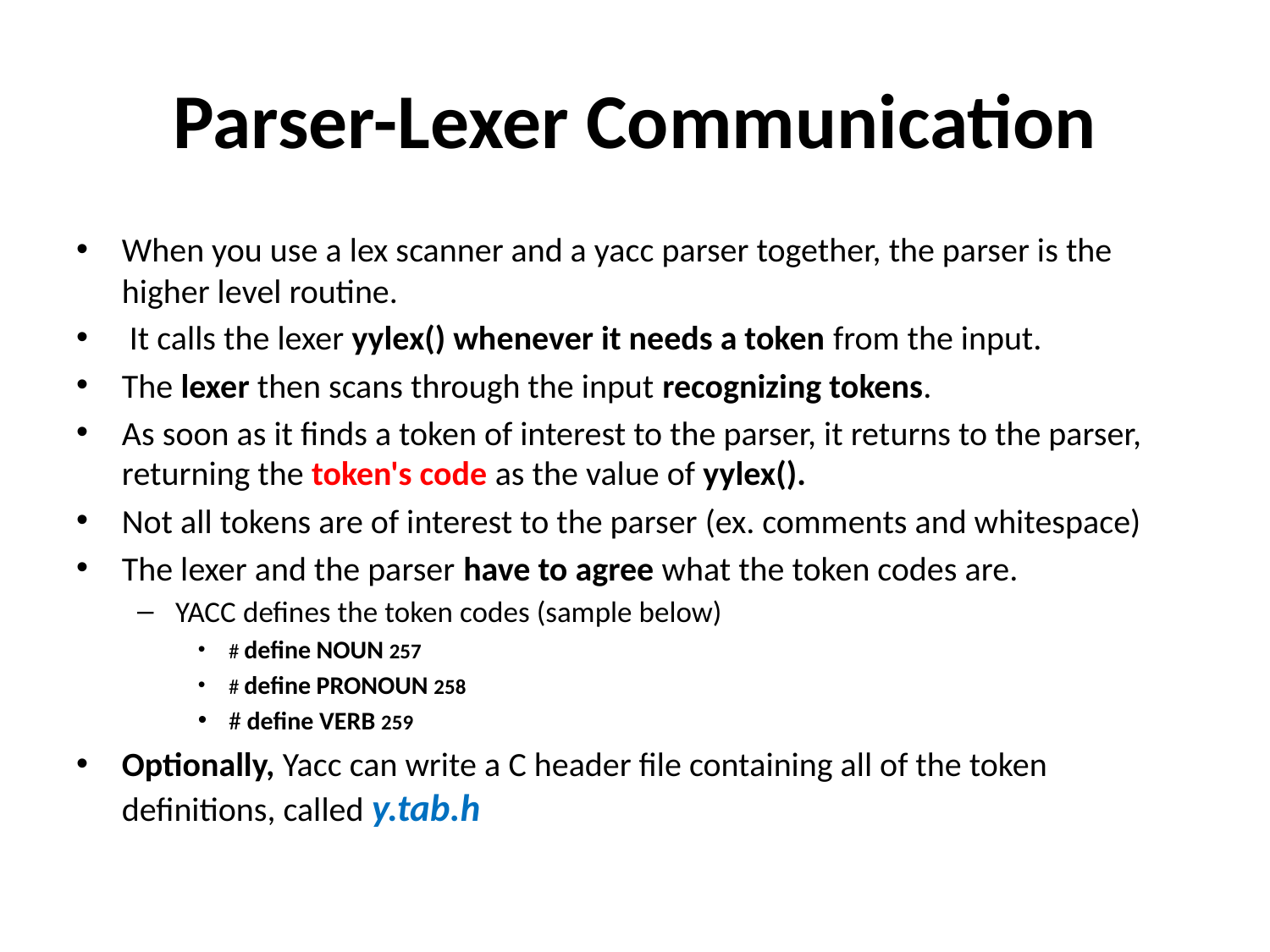

# Parser-Lexer Communication
When you use a lex scanner and a yacc parser together, the parser is the higher level routine.
 It calls the lexer yylex() whenever it needs a token from the input.
The lexer then scans through the input recognizing tokens.
As soon as it finds a token of interest to the parser, it returns to the parser, returning the token's code as the value of yylex().
Not all tokens are of interest to the parser (ex. comments and whitespace)
The lexer and the parser have to agree what the token codes are.
YACC defines the token codes (sample below)
# define NOUN 257
# define PRONOUN 258
# define VERB 259
Optionally, Yacc can write a C header file containing all of the token definitions, called y.tab.h